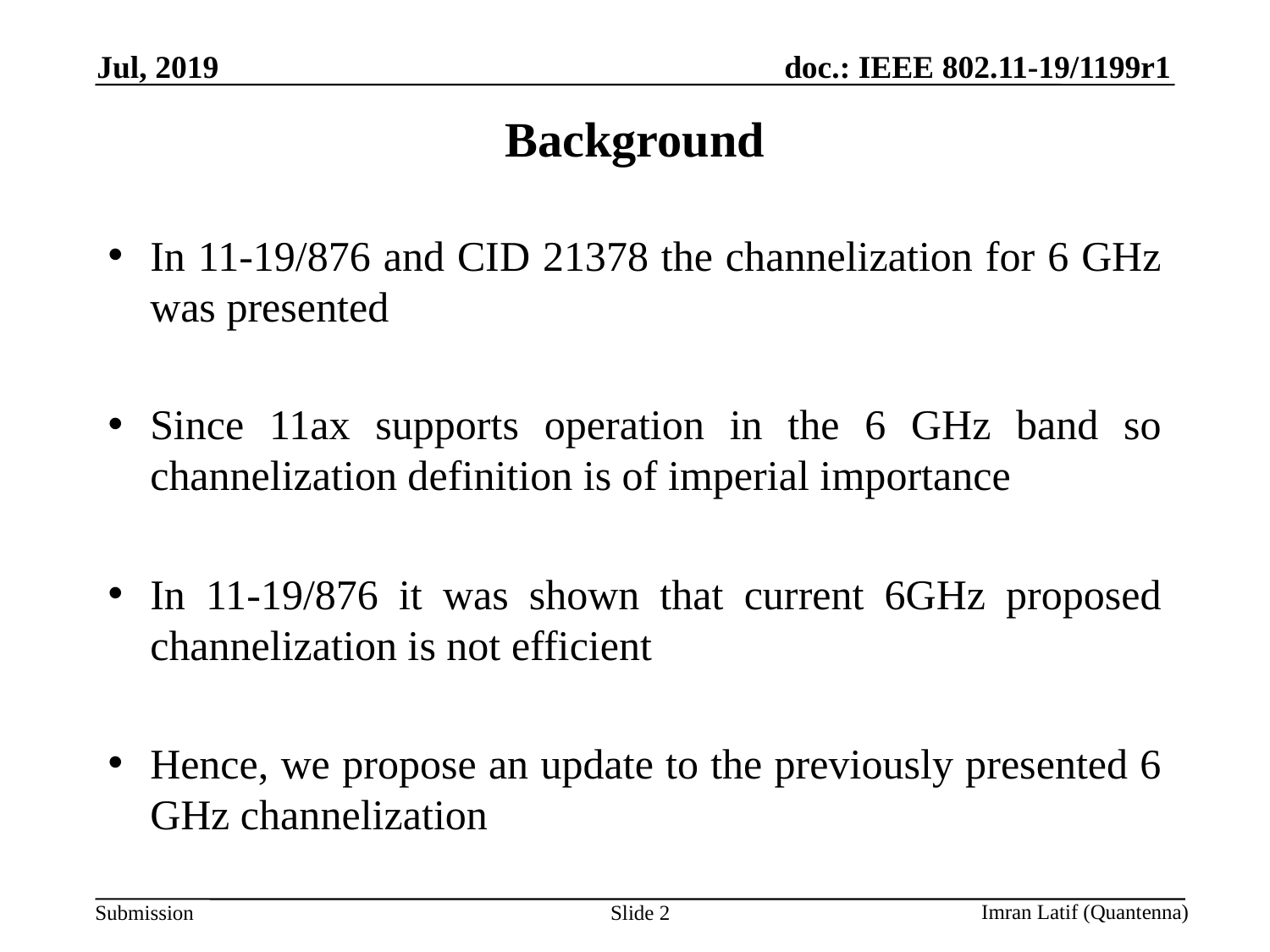

Jul, 2019
# Background
In 11-19/876 and CID 21378 the channelization for 6 GHz was presented

Since 11ax supports operation in the 6 GHz band so channelization definition is of imperial importance

In 11-19/876 it was shown that current 6GHz proposed channelization is not efficient

Hence, we propose an update to the previously presented 6 GHz channelization

Slide 2